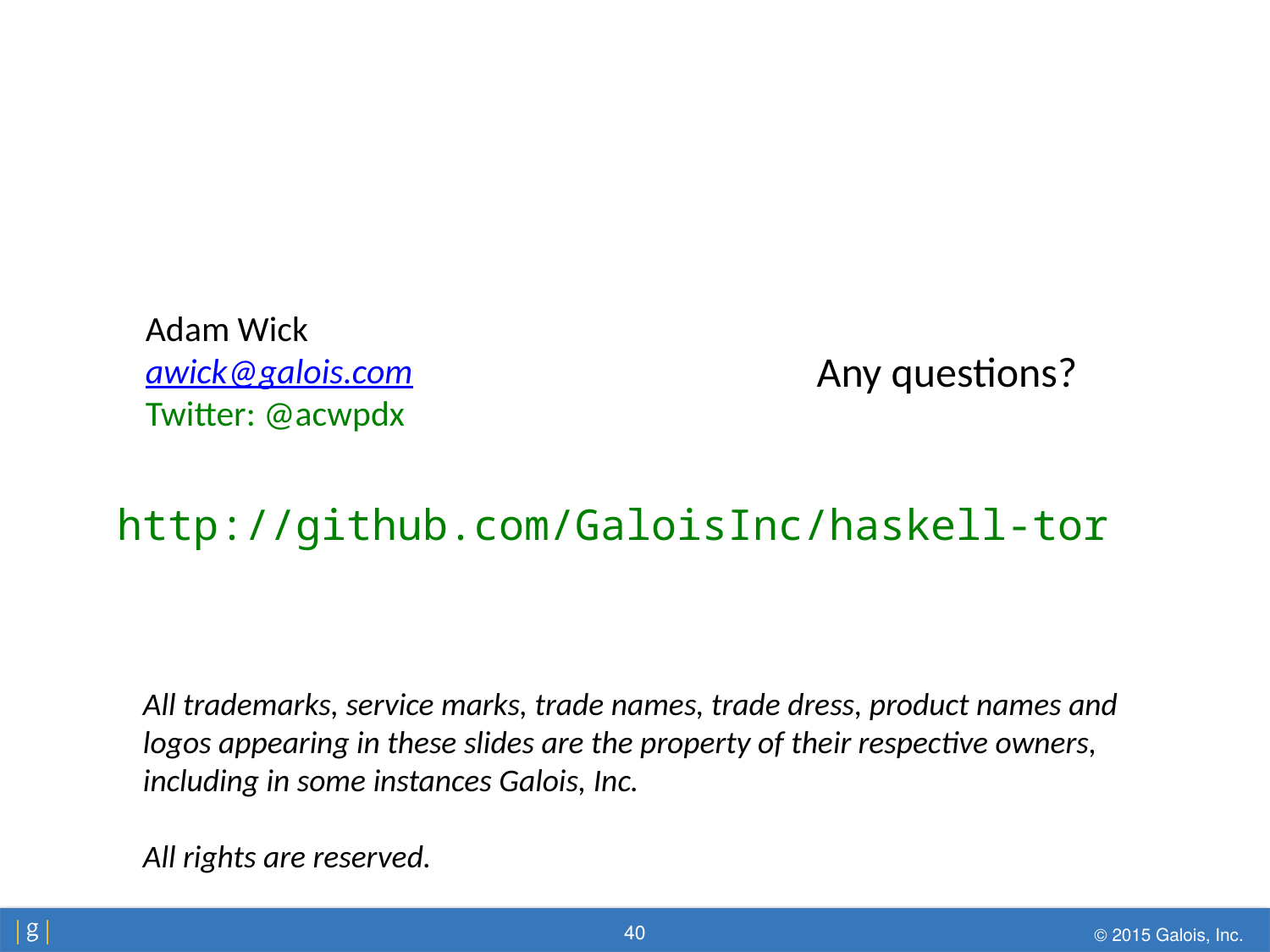

Adam Wick
awick@galois.com
Twitter: @acwpdx
Any questions?
http://github.com/GaloisInc/haskell-tor
All trademarks, service marks, trade names, trade dress, product names and logos appearing in these slides are the property of their respective owners, including in some instances Galois, Inc.

All rights are reserved.